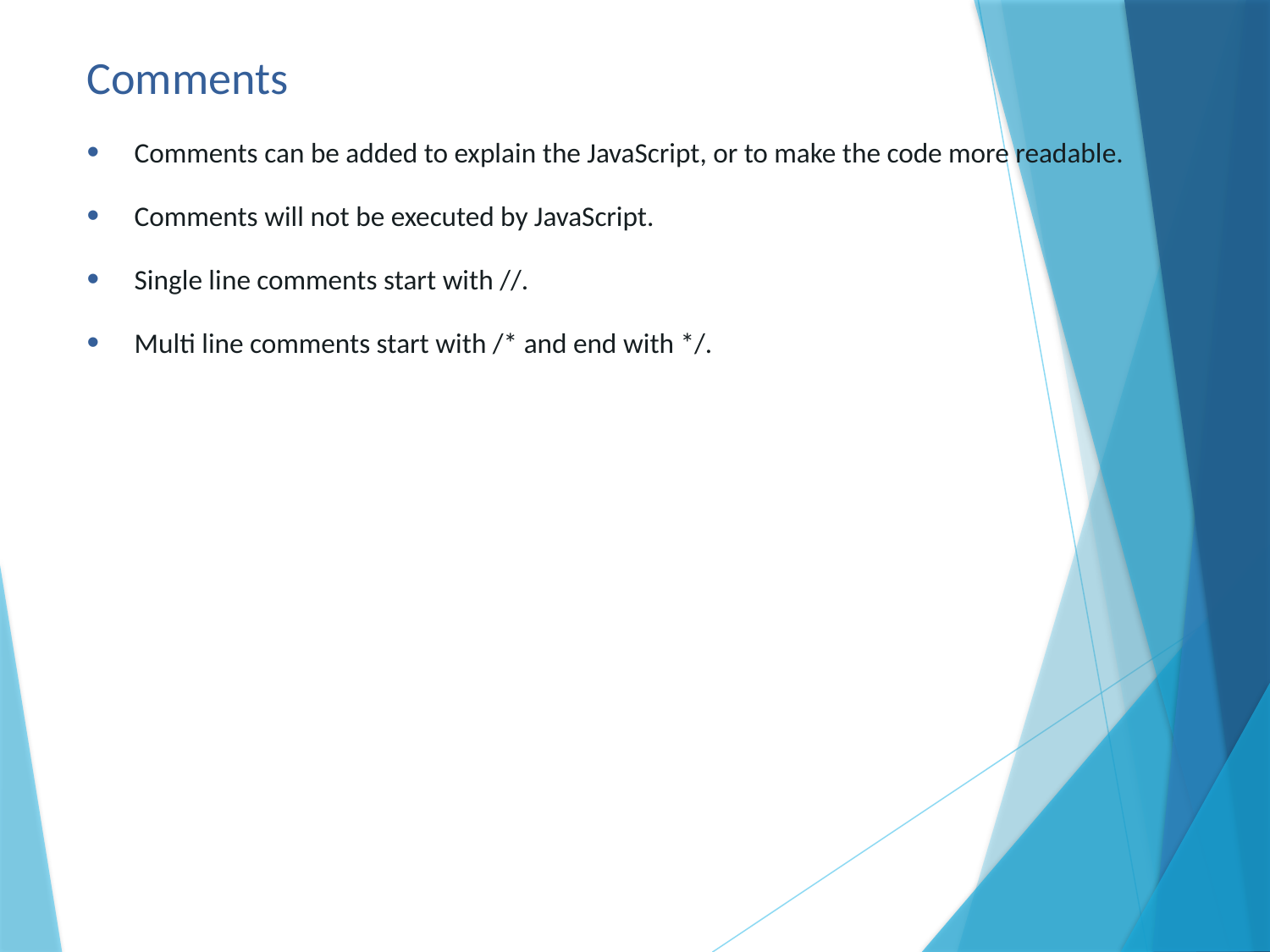

# Comments
Comments can be added to explain the JavaScript, or to make the code more readable.

Comments will not be executed by JavaScript.

Single line comments start with //.

Multi line comments start with /* and end with */.